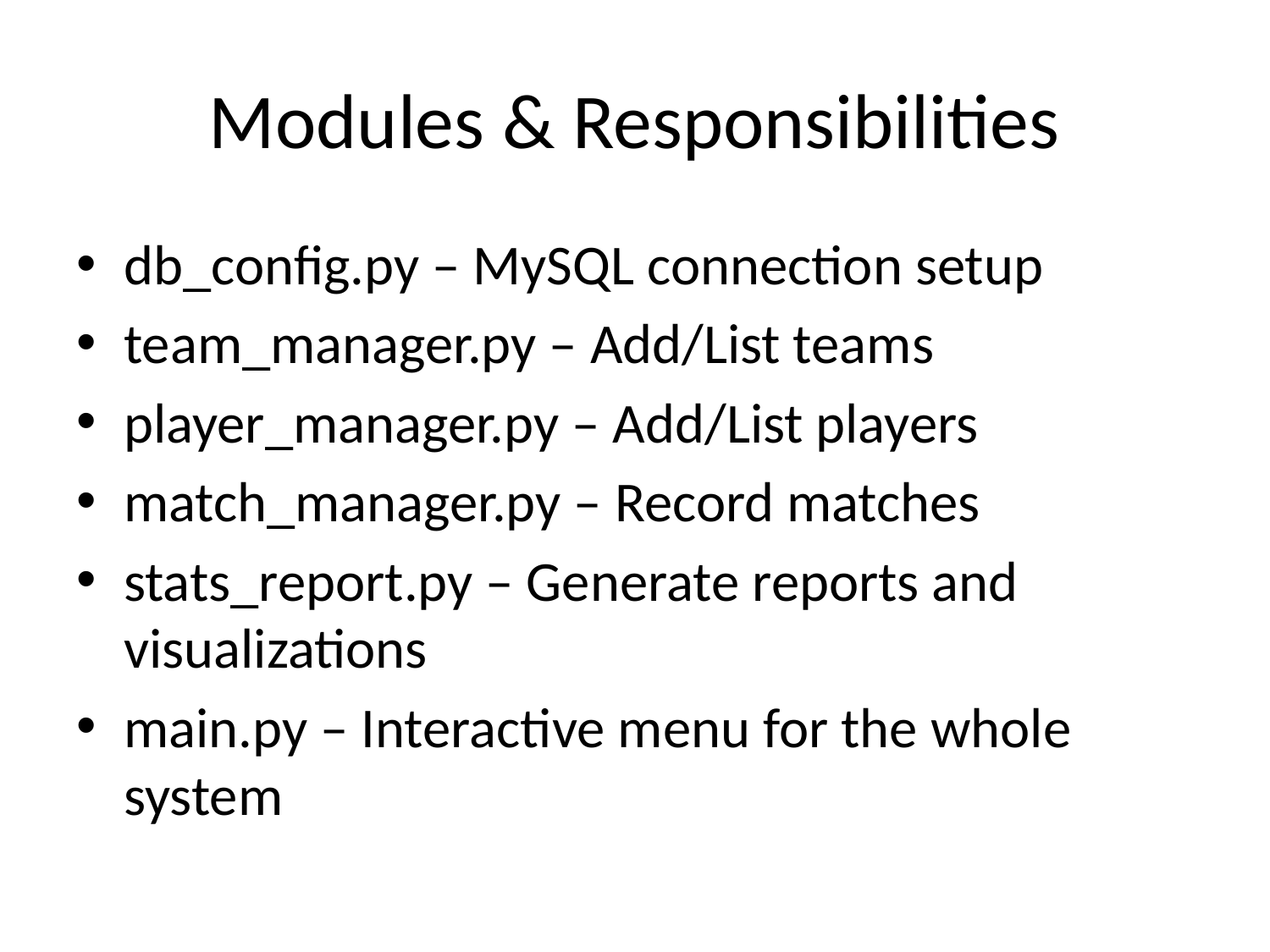

# Modules & Responsibilities
db_config.py – MySQL connection setup
team_manager.py – Add/List teams
player_manager.py – Add/List players
match_manager.py – Record matches
stats_report.py – Generate reports and visualizations
main.py – Interactive menu for the whole system